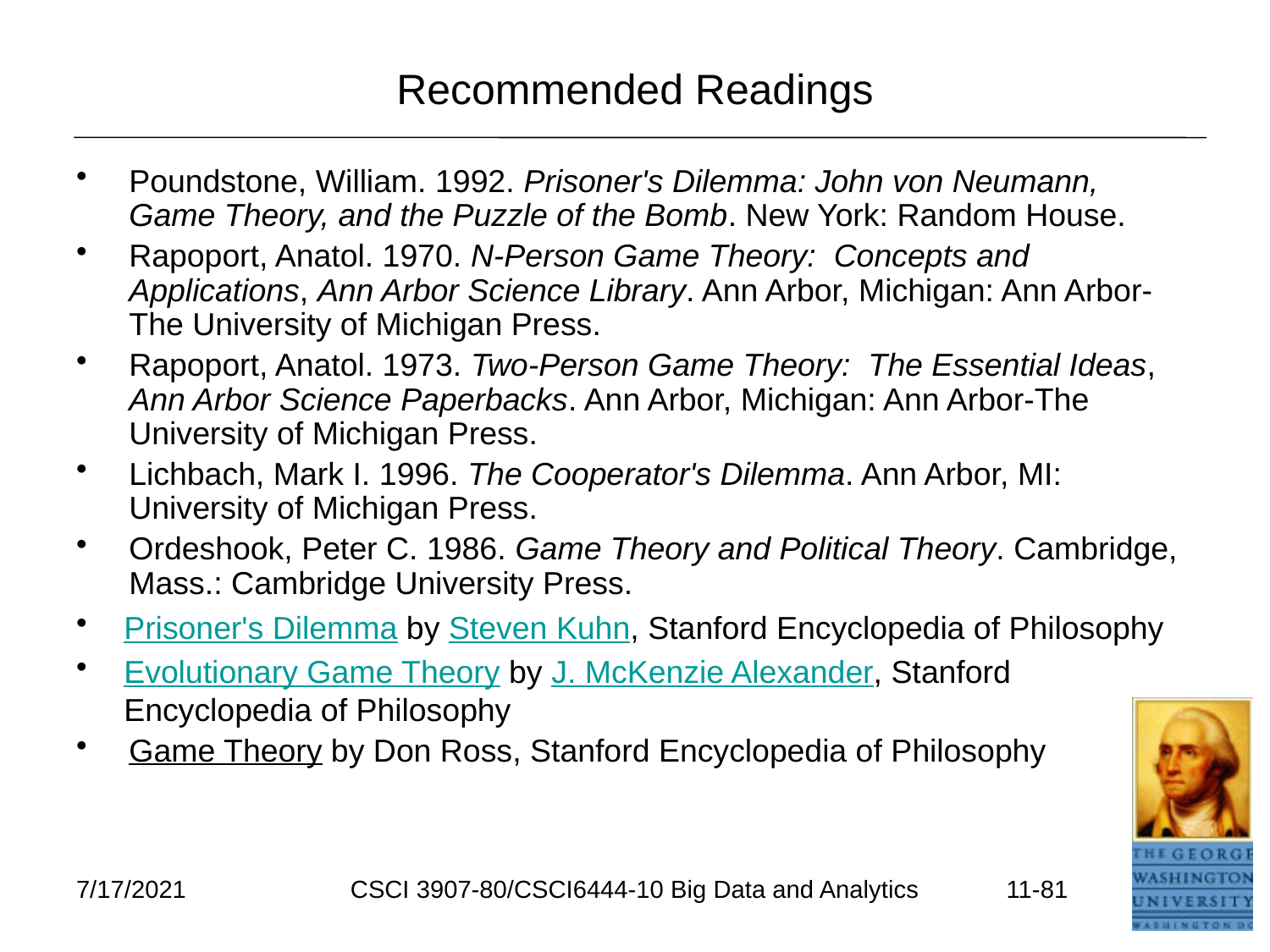

# Recommended Readings
Poundstone, William. 1992. Prisoner's Dilemma: John von Neumann, Game Theory, and the Puzzle of the Bomb. New York: Random House.
Rapoport, Anatol. 1970. N-Person Game Theory:  Concepts and Applications, Ann Arbor Science Library. Ann Arbor, Michigan: Ann Arbor-The University of Michigan Press.
Rapoport, Anatol. 1973. Two-Person Game Theory:  The Essential Ideas, Ann Arbor Science Paperbacks. Ann Arbor, Michigan: Ann Arbor-The University of Michigan Press.
Lichbach, Mark I. 1996. The Cooperator's Dilemma. Ann Arbor, MI: University of Michigan Press.
Ordeshook, Peter C. 1986. Game Theory and Political Theory. Cambridge, Mass.: Cambridge University Press.
Prisoner's Dilemma by Steven Kuhn, Stanford Encyclopedia of Philosophy
Evolutionary Game Theory by J. McKenzie Alexander, Stanford Encyclopedia of Philosophy
Game Theory by Don Ross, Stanford Encyclopedia of Philosophy

7/17/2021
CSCI 3907-80/CSCI6444-10 Big Data and Analytics
11-81